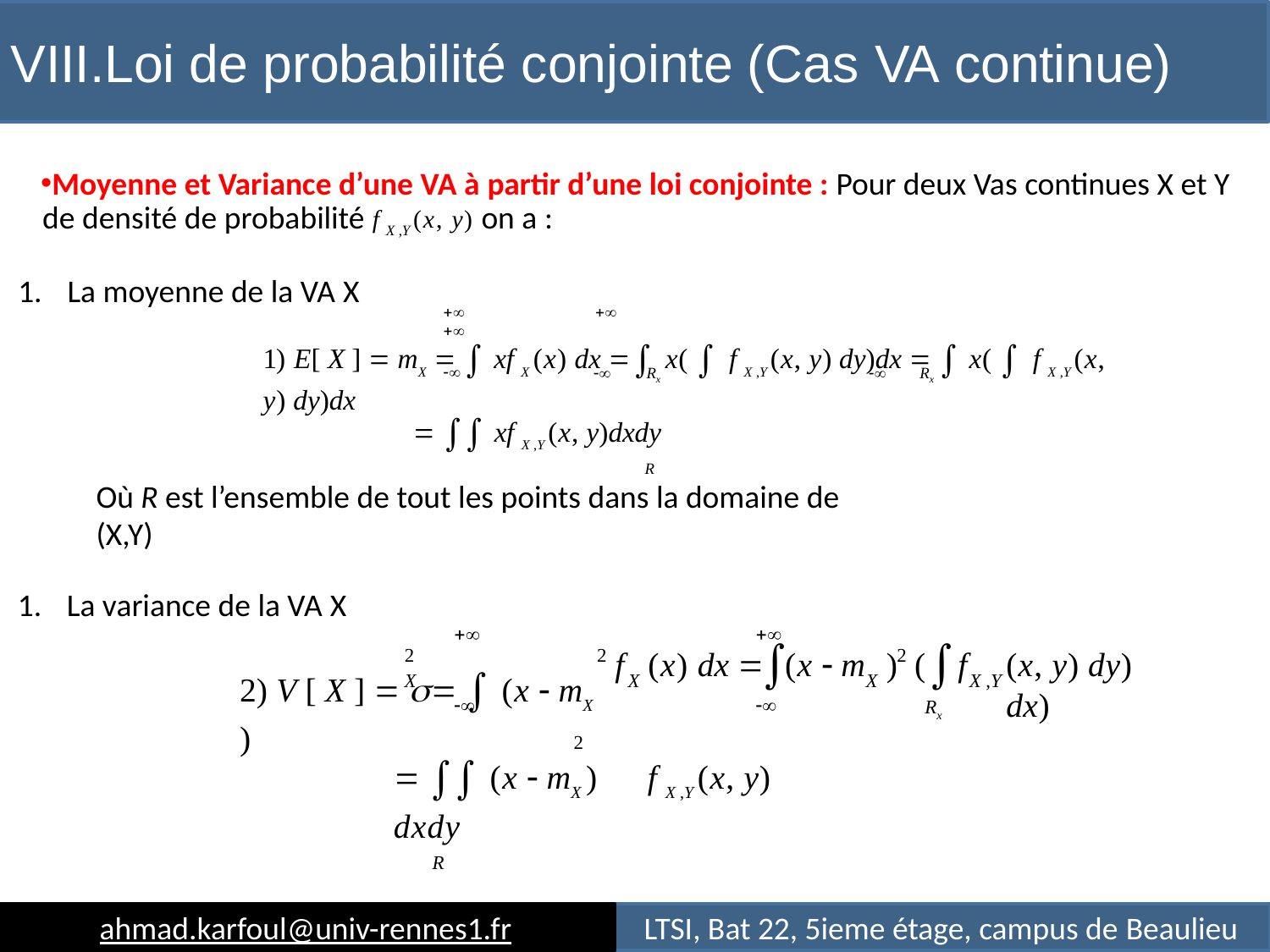

# VIII.Loi de probabilité conjointe (Cas VA continue)
Moyenne et Variance d’une VA à partir d’une loi conjointe : Pour deux Vas continues X et Y  de densité de probabilité f X ,Y (x, y) on a :
1.	La moyenne de la VA X
+∞	+∞	+∞
1) E[ X ] = mX = ∫ xf X (x) dx =∫ x( ∫ f X ,Y (x, y) dy)dx = ∫ x( ∫ f X ,Y (x, y) dy)dx
−∞
−∞	Rx	−∞	Rx
= ∫∫ xf X ,Y (x, y)dxdy
R
Où R est l’ensemble de tout les points dans la domaine de (X,Y)

1.	La variance de la VA X
+∞
+∞
2) V [ X ] = σ	= ∫ (x − mX )
∫
∫
2	2
2
f	(x) dx =	(x −
−∞
m	)  (	f
(x, y) dy) dx)
X
X
X
X ,Y
−∞
Rx
= ∫∫ (x − mX )	f X ,Y (x, y) dxdy
R
2

ahmad.karfoul@univ-rennes1.fr
LTSI, Bat 22, 5ieme étage, campus de Beaulieu